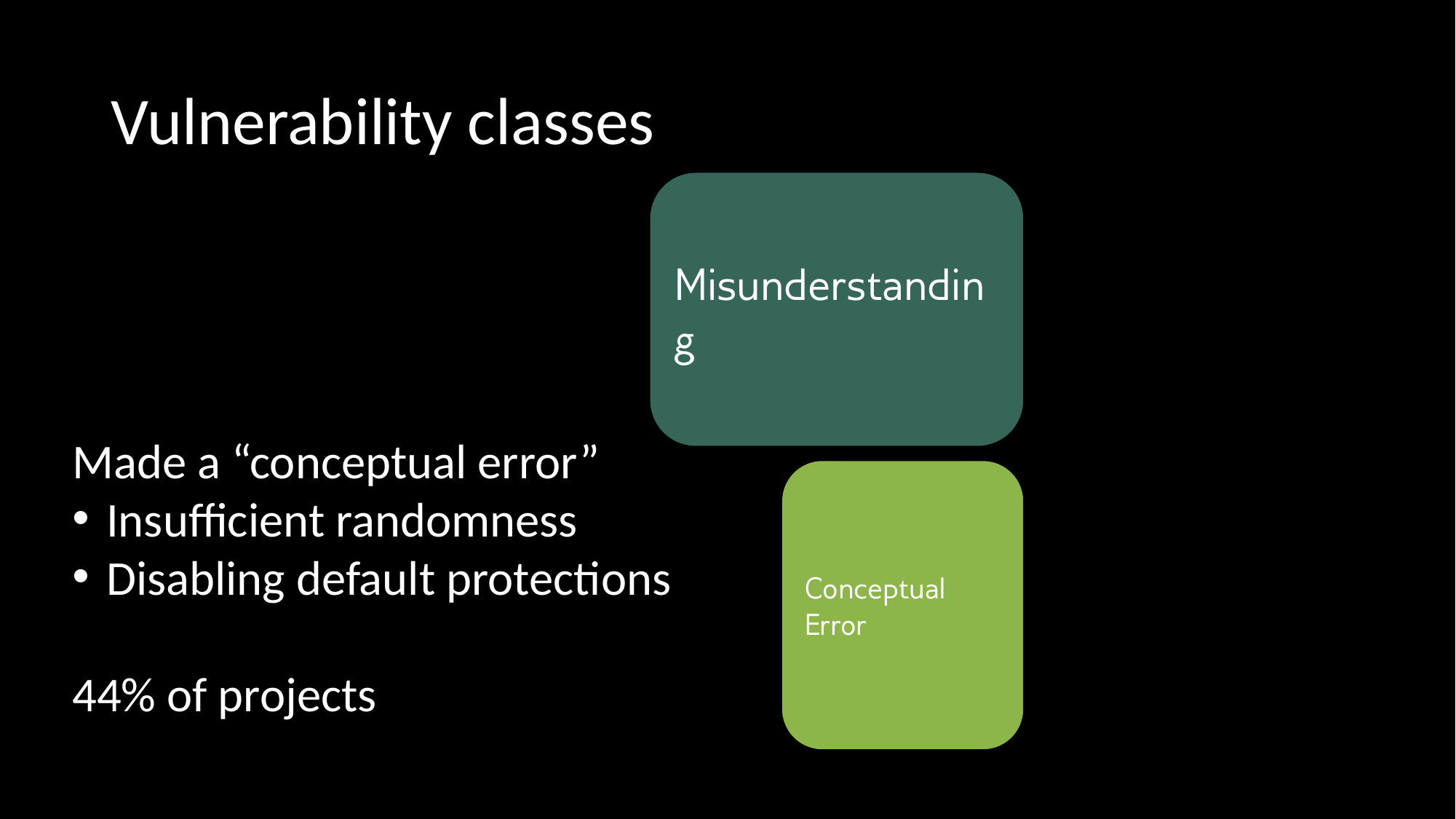

# Vulnerability classes

Misunderstanding

Conceptual Error

Made a “conceptual error”
Insufficient randomness
Disabling default protections

44% of projects